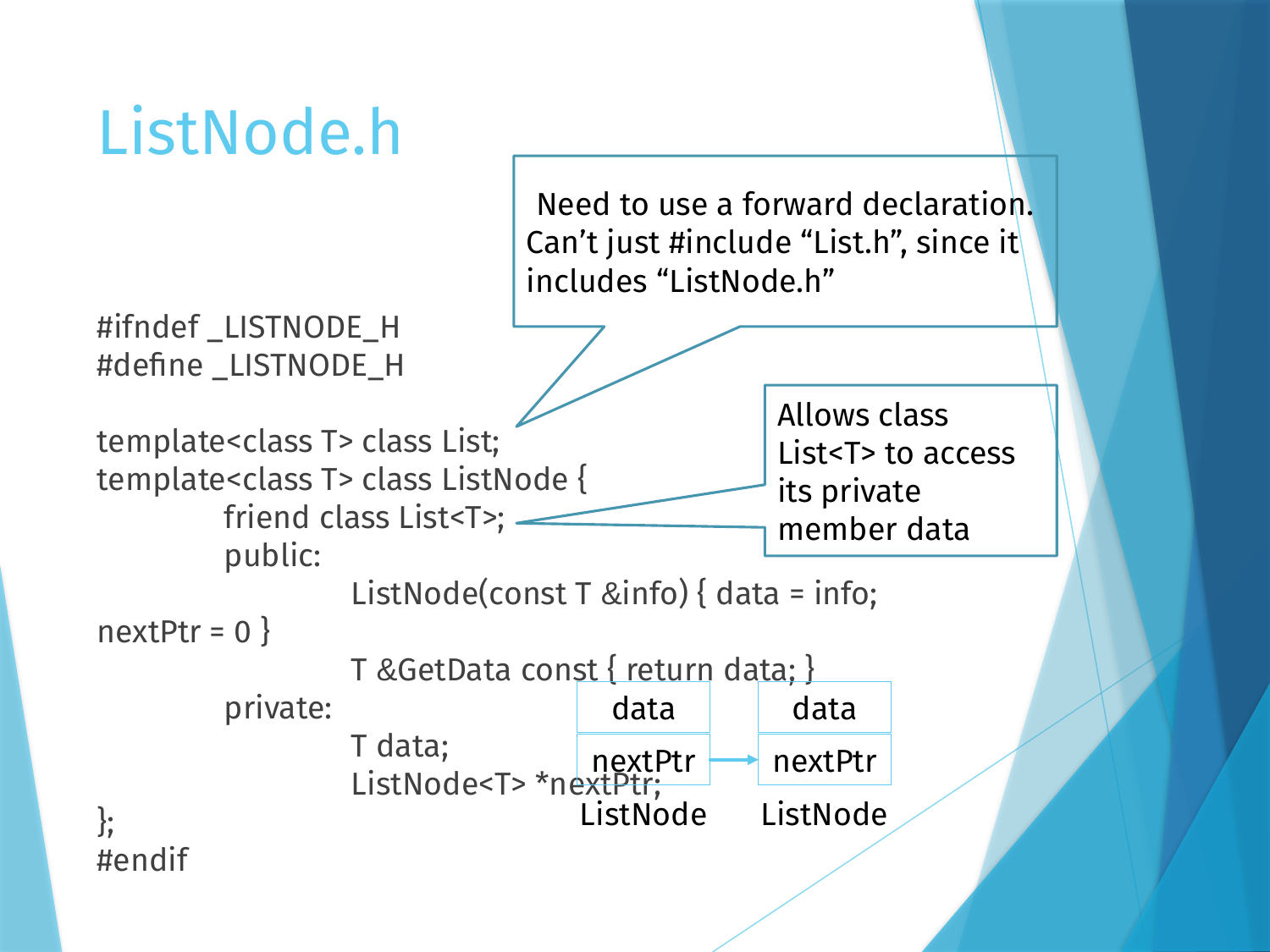

# ListNode.h
Need to use a forward declaration.
Can’t just #include “List.h”, since it includes “ListNode.h”
#ifndef _LISTNODE_H
#define _LISTNODE_H

template<class T> class List;
template<class T> class ListNode {
	friend class List<T>;
	public:
		ListNode(const T &info) { data = info; nextPtr = 0 }
		T &GetData const { return data; }
	private:
		T data;
		ListNode<T> *nextPtr;
};
#endif
Allows class List<T> to access its private member data
data
nextPtr
ListNode
data
nextPtr
ListNode